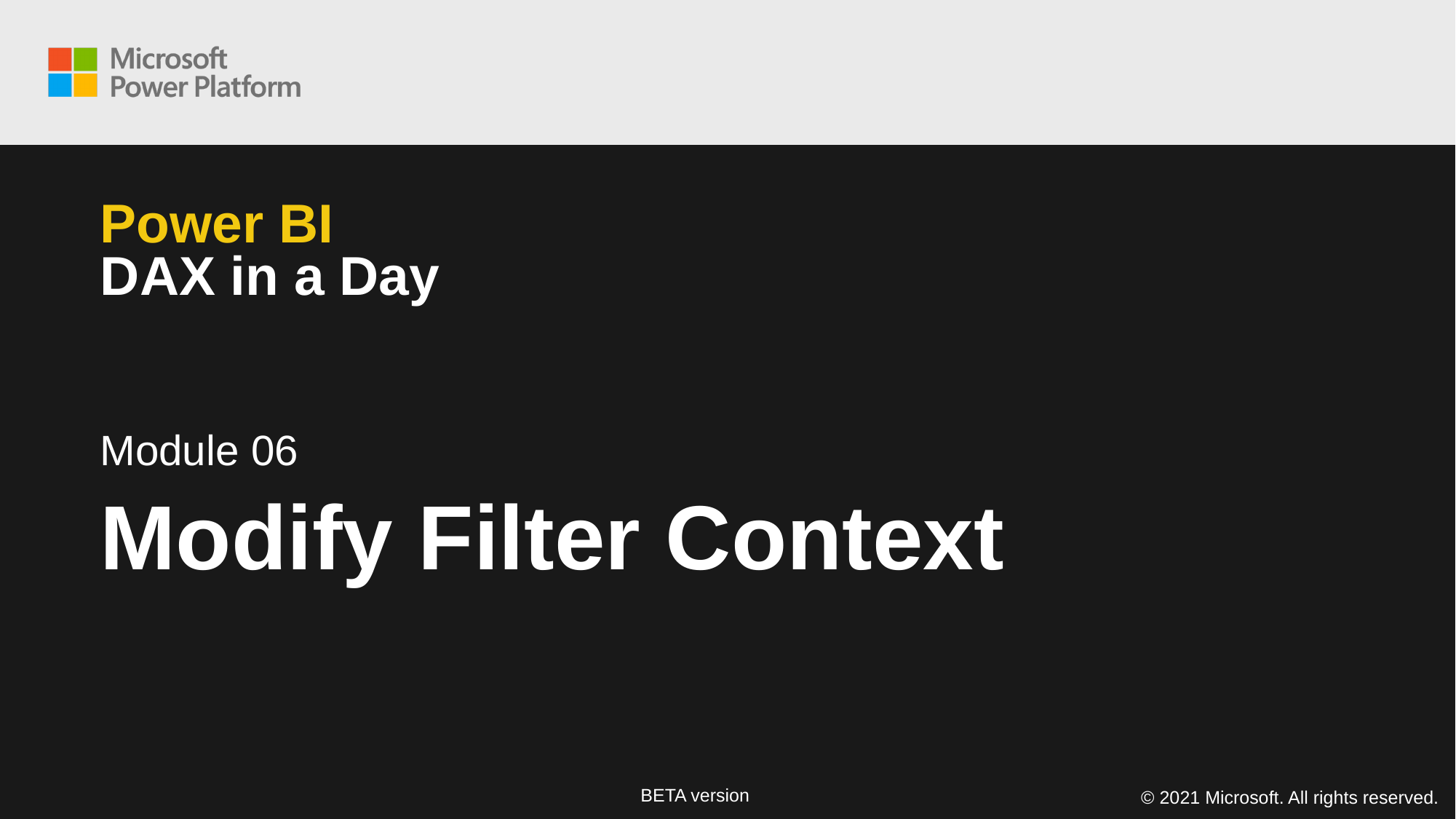

# Power BI DAX in a Day
Module 06
Modify Filter Context
© 2021 Microsoft. All rights reserved.